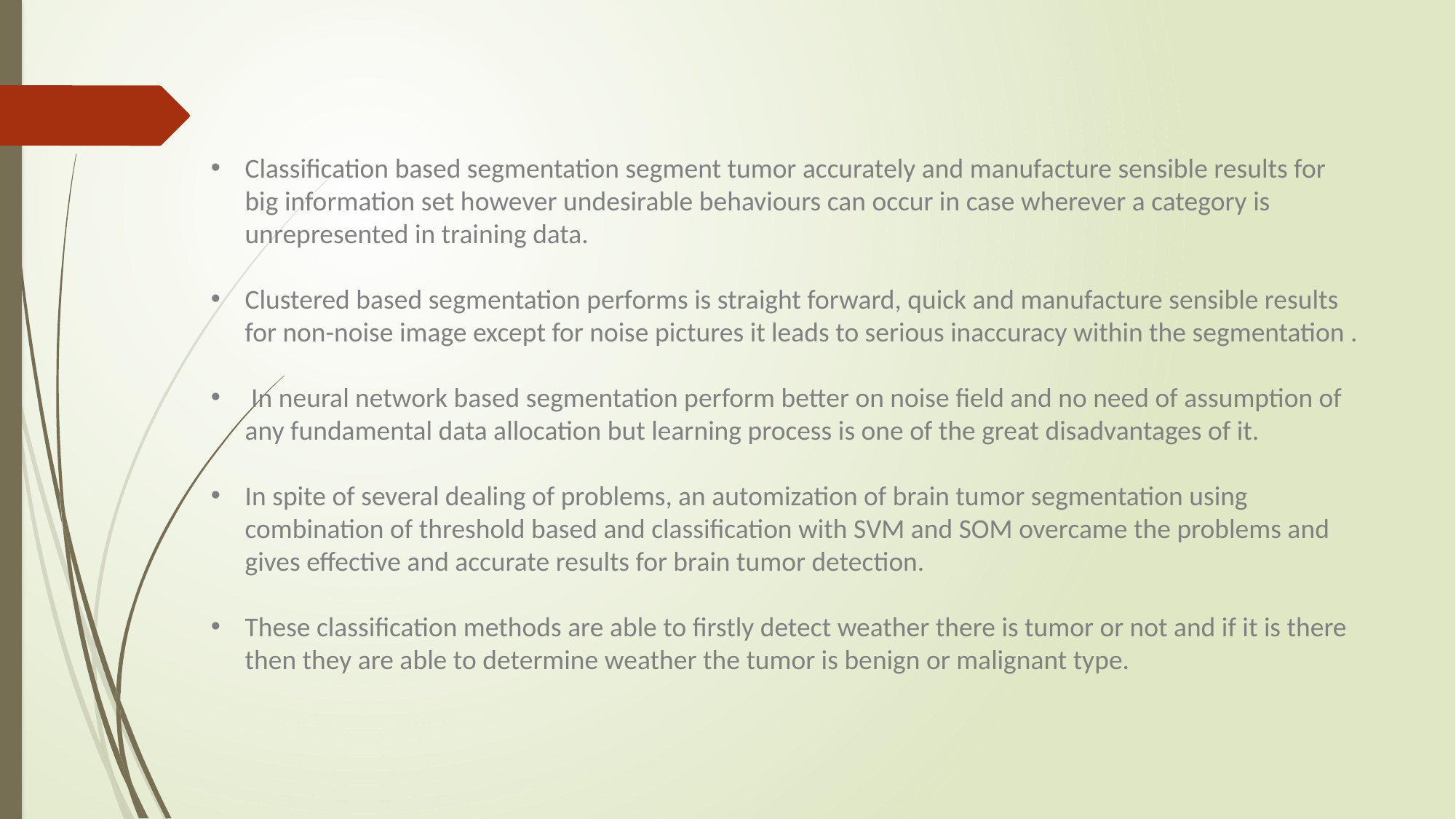

Classification based segmentation segment tumor accurately and manufacture sensible results for big information set however undesirable behaviours can occur in case wherever a category is unrepresented in training data.

Clustered based segmentation performs is straight forward, quick and manufacture sensible results for non-noise image except for noise pictures it leads to serious inaccuracy within the segmentation .

 In neural network based segmentation perform better on noise field and no need of assumption of any fundamental data allocation but learning process is one of the great disadvantages of it.

In spite of several dealing of problems, an automization of brain tumor segmentation using combination of threshold based and classification with SVM and SOM overcame the problems and gives effective and accurate results for brain tumor detection.

These classification methods are able to firstly detect weather there is tumor or not and if it is there then they are able to determine weather the tumor is benign or malignant type.